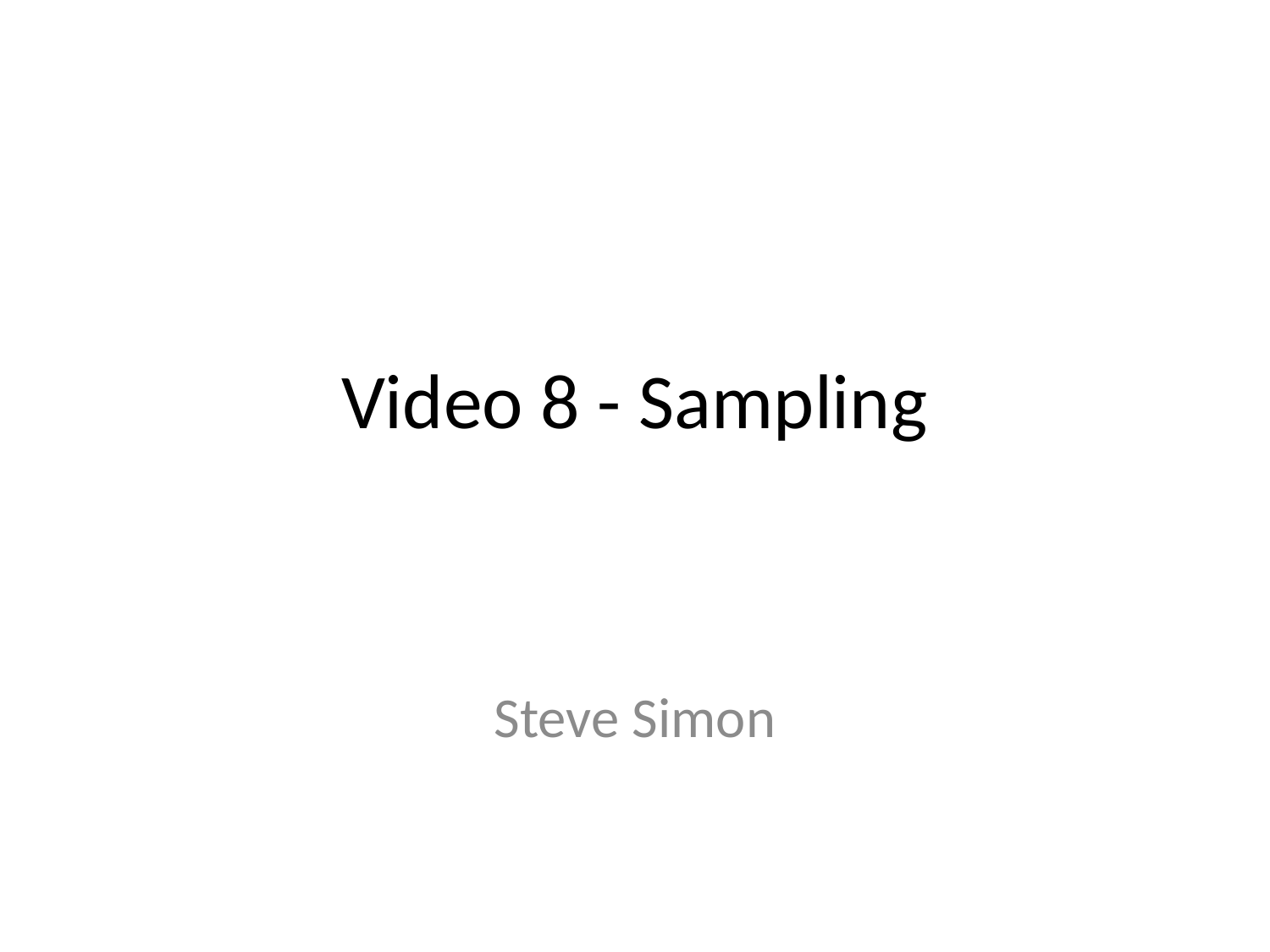

# Video 8 - Sampling
Steve Simon